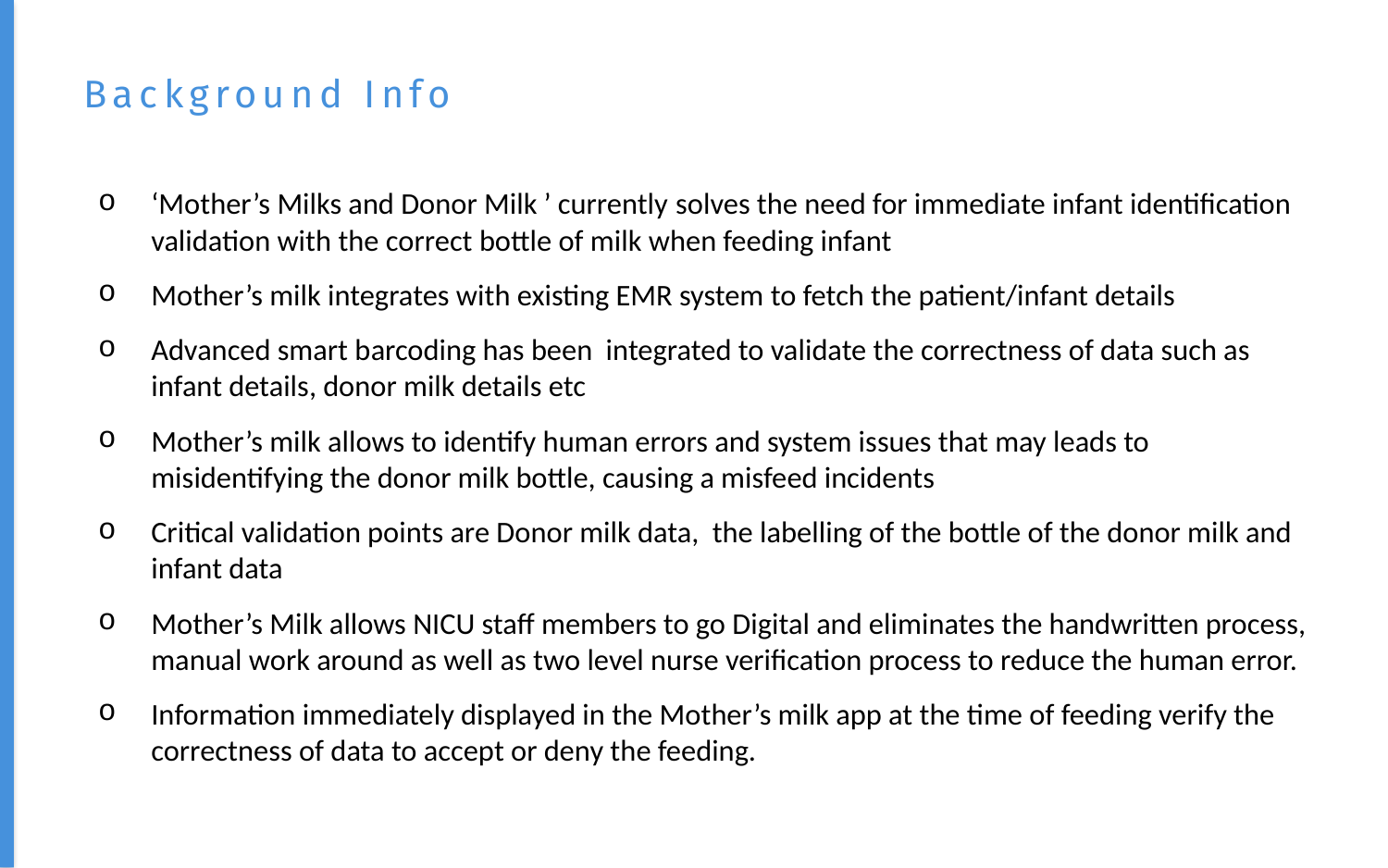

# Background Info
‘Mother’s Milks and Donor Milk ’ currently solves the need for immediate infant identification validation with the correct bottle of milk when feeding infant
Mother’s milk integrates with existing EMR system to fetch the patient/infant details
Advanced smart barcoding has been  integrated to validate the correctness of data such as infant details, donor milk details etc
Mother’s milk allows to identify human errors and system issues that may leads to misidentifying the donor milk bottle, causing a misfeed incidents
Critical validation points are Donor milk data,  the labelling of the bottle of the donor milk and infant data
Mother’s Milk allows NICU staff members to go Digital and eliminates the handwritten process, manual work around as well as two level nurse verification process to reduce the human error.
Information immediately displayed in the Mother’s milk app at the time of feeding verify the correctness of data to accept or deny the feeding.